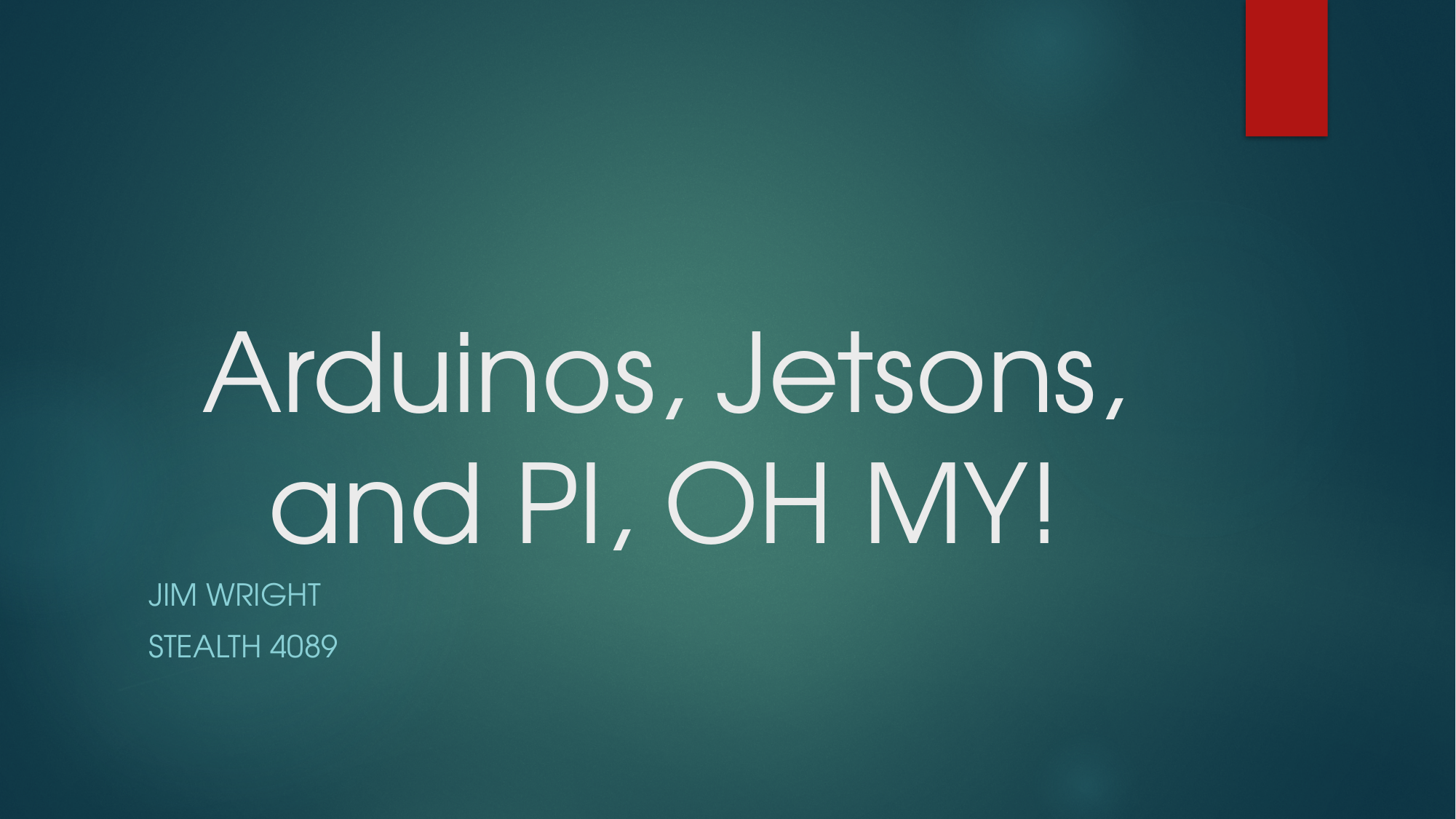

# Arduinos, Jetsons, and PI, OH MY!
Jim Wright
Stealth 4089